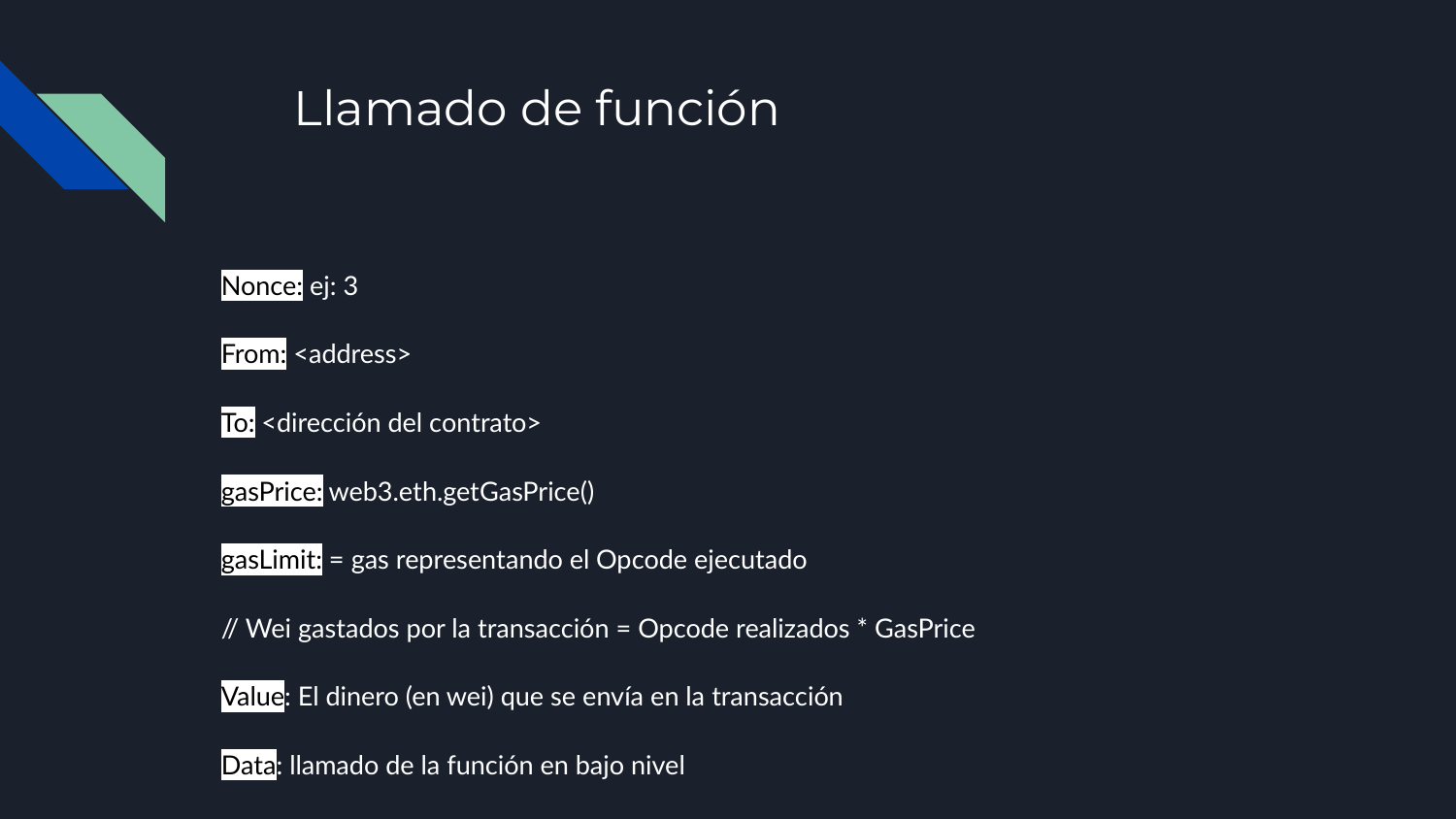

# Llamado de función
Nonce: ej: 3
From: <address>
To: <dirección del contrato>
gasPrice: web3.eth.getGasPrice()
gasLimit: = gas representando el Opcode ejecutado
// Wei gastados por la transacción = Opcode realizados * GasPrice
Value: El dinero (en wei) que se envía en la transacción
Data: llamado de la función en bajo nivel